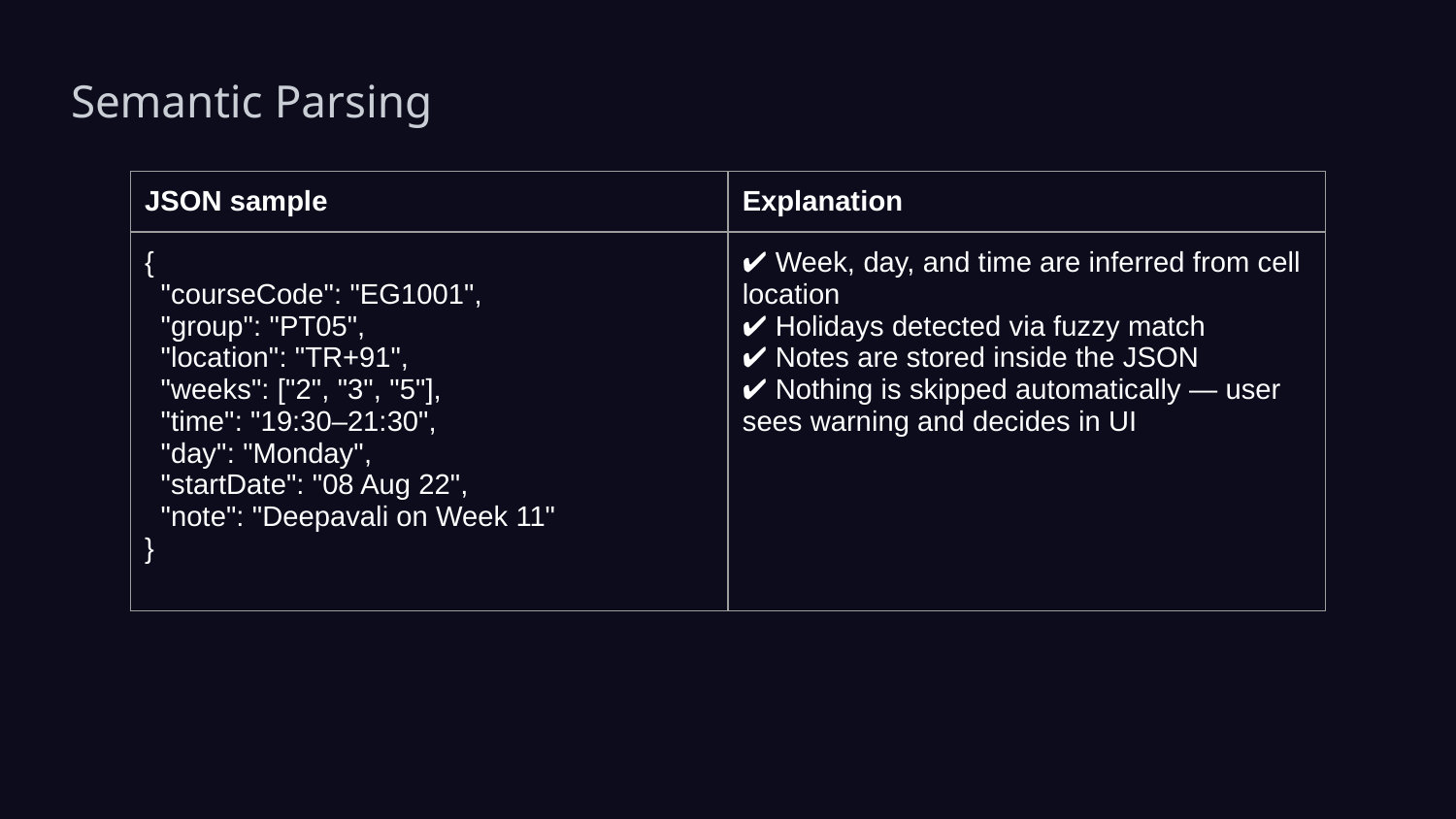

# Semantic Parsing
| JSON sample | Explanation |
| --- | --- |
| { "courseCode": "EG1001", "group": "PT05", "location": "TR+91", "weeks": ["2", "3", "5"], "time": "19:30–21:30", "day": "Monday", "startDate": "08 Aug 22", "note": "Deepavali on Week 11" } | ✔️ Week, day, and time are inferred from cell location ✔️ Holidays detected via fuzzy match ✔️ Notes are stored inside the JSON ✔️ Nothing is skipped automatically — user sees warning and decides in UI |